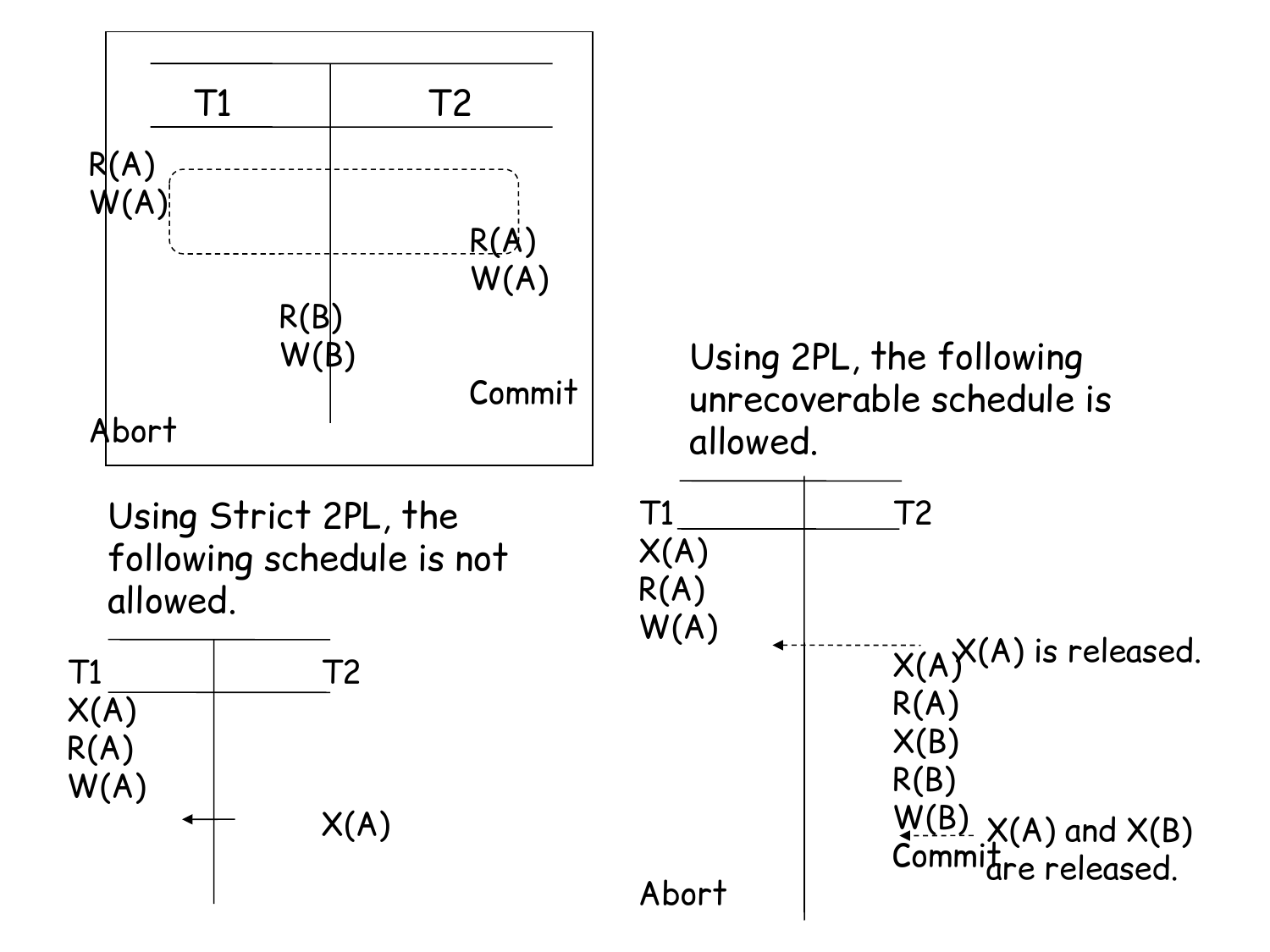

T1
T2

R(A)
W(A)
			R(A)
			W(A)
                    R(B)
                    W(B)
			Commit
Abort

Using 2PL, the following unrecoverable schedule is allowed.

Using Strict 2PL, the following schedule is not allowed.
T1		T2
X(A)
R(A)
W(A)
		X(A)
		R(A)
		X(B)
		R(B)
		W(B)
		Commit
Abort

X(A) is released.

T1		T2
X(A)
R(A)
W(A)
		X(A)

X(A) and X(B) are released.